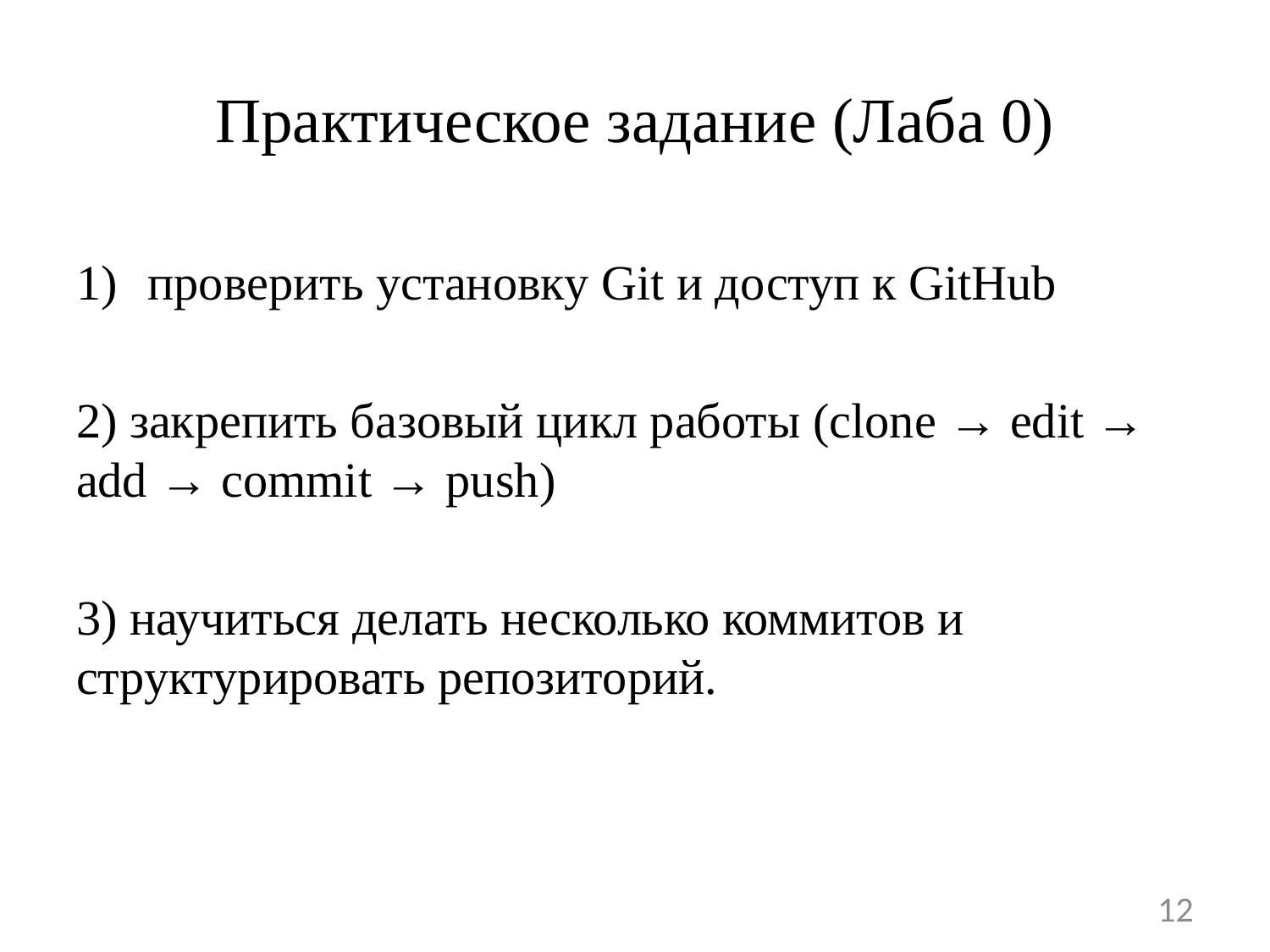

# Практическое задание (Лаба 0)
проверить установку Git и доступ к GitHub

2) закрепить базовый цикл работы (clone → edit → add → commit → push)

3) научиться делать несколько коммитов и структурировать репозиторий.
12